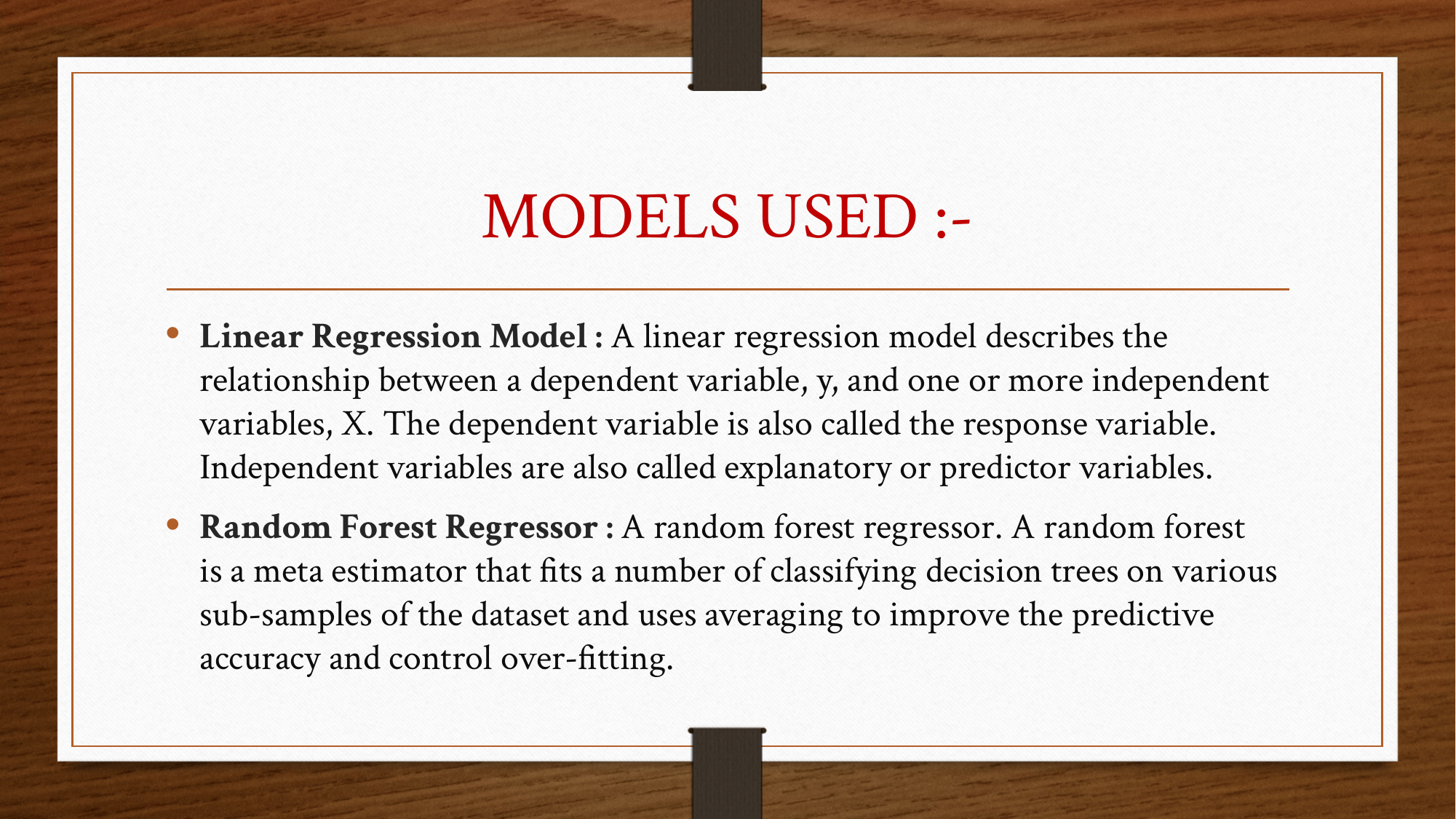

# MODELS USED :-
Linear Regression Model : A linear regression model describes the relationship between a dependent variable, y, and one or more independent variables, X. The dependent variable is also called the response variable. Independent variables are also called explanatory or predictor variables.
Random Forest Regressor : A random forest regressor. A random forest is a meta estimator that fits a number of classifying decision trees on various sub-samples of the dataset and uses averaging to improve the predictive accuracy and control over-fitting.